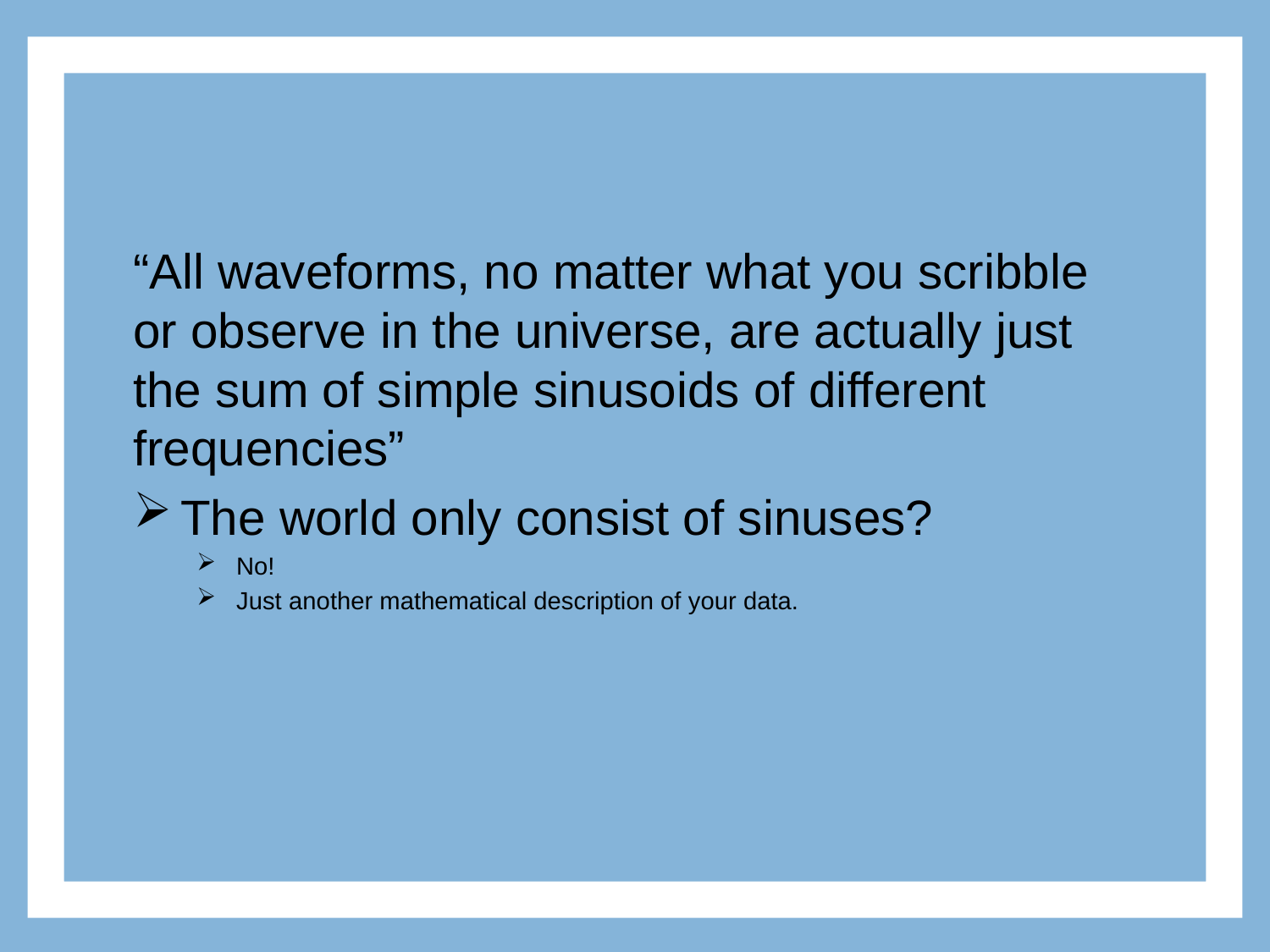

“All waveforms, no matter what you scribble or observe in the universe, are actually just the sum of simple sinusoids of different frequencies”
The world only consist of sinuses?
No!
Just another mathematical description of your data.